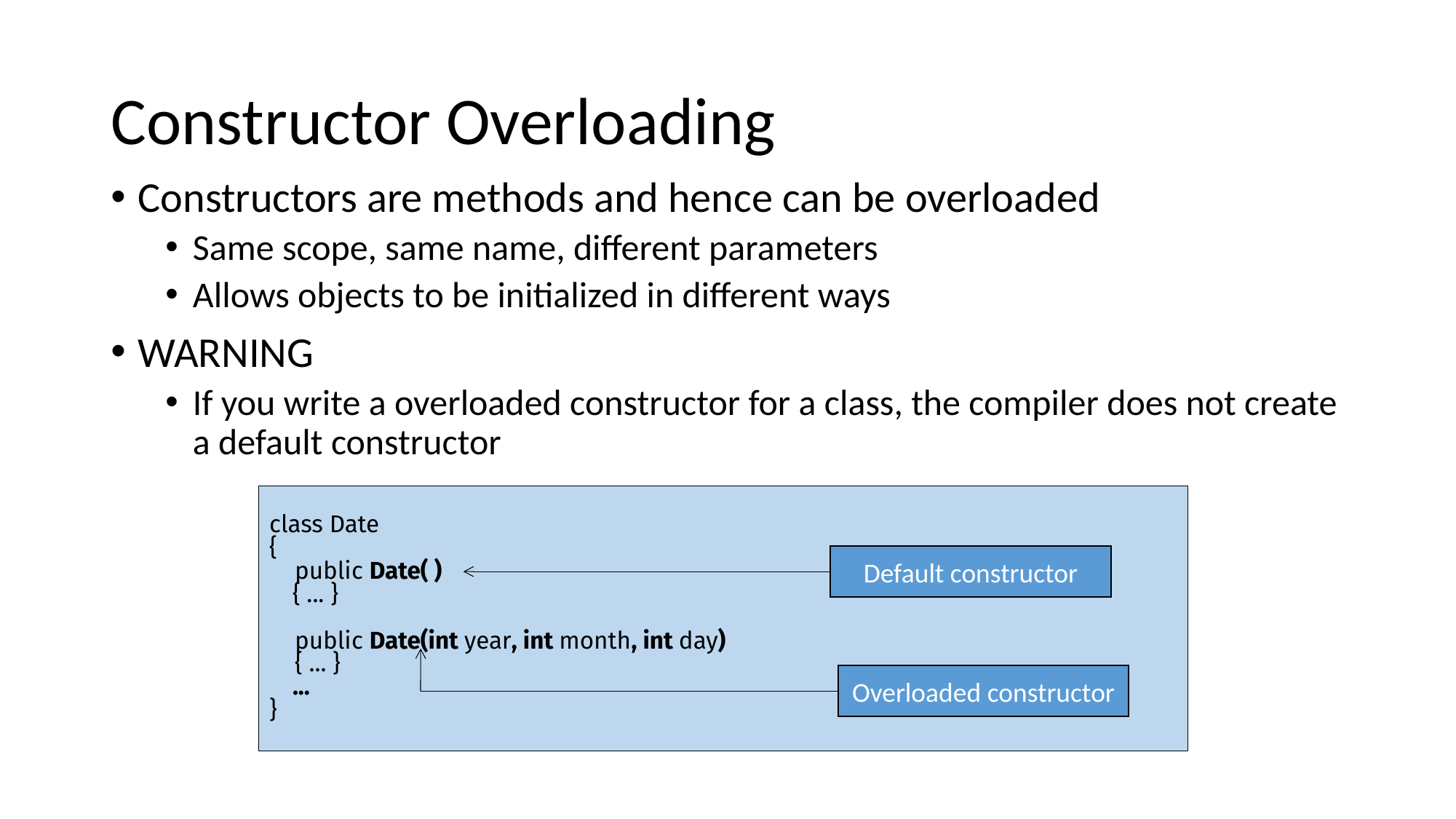

# Constructor Overloading
Constructors are methods and hence can be overloaded
Same scope, same name, different parameters
Allows objects to be initialized in different ways
WARNING
If you write a overloaded constructor for a class, the compiler does not create a default constructor
class Date
{
    public Date( )
    { ... }

    public Date(int year, int month, int day)
    { ... }
    ...
}
Default constructor
Overloaded constructor